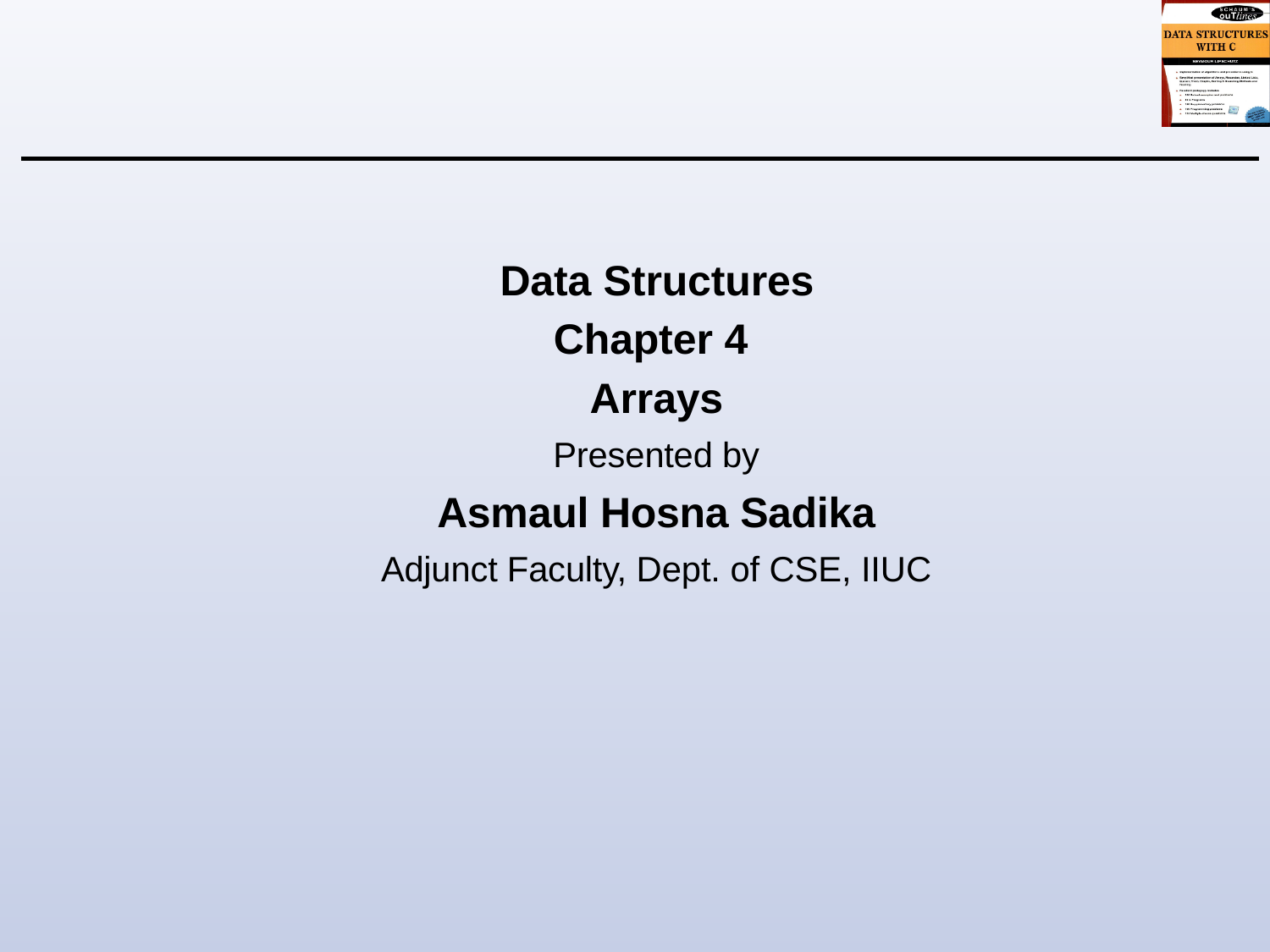

Data Structures
Chapter 4
Arrays
Presented by
Asmaul Hosna Sadika
Adjunct Faculty, Dept. of CSE, IIUC